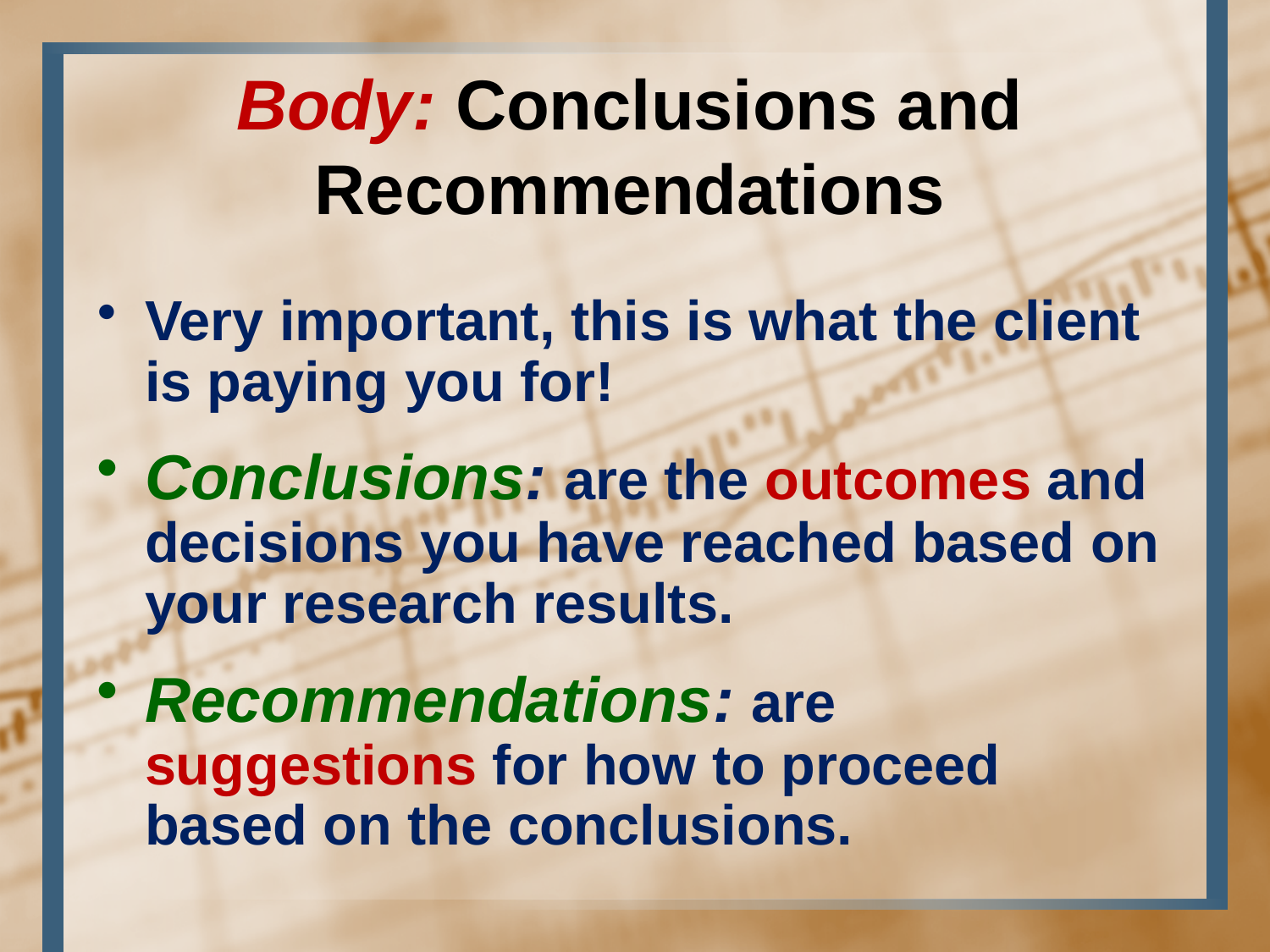

Body: Conclusions and Recommendations
Very important, this is what the client is paying you for!
Conclusions: are the outcomes and decisions you have reached based on your research results.
Recommendations: are suggestions for how to proceed based on the conclusions.